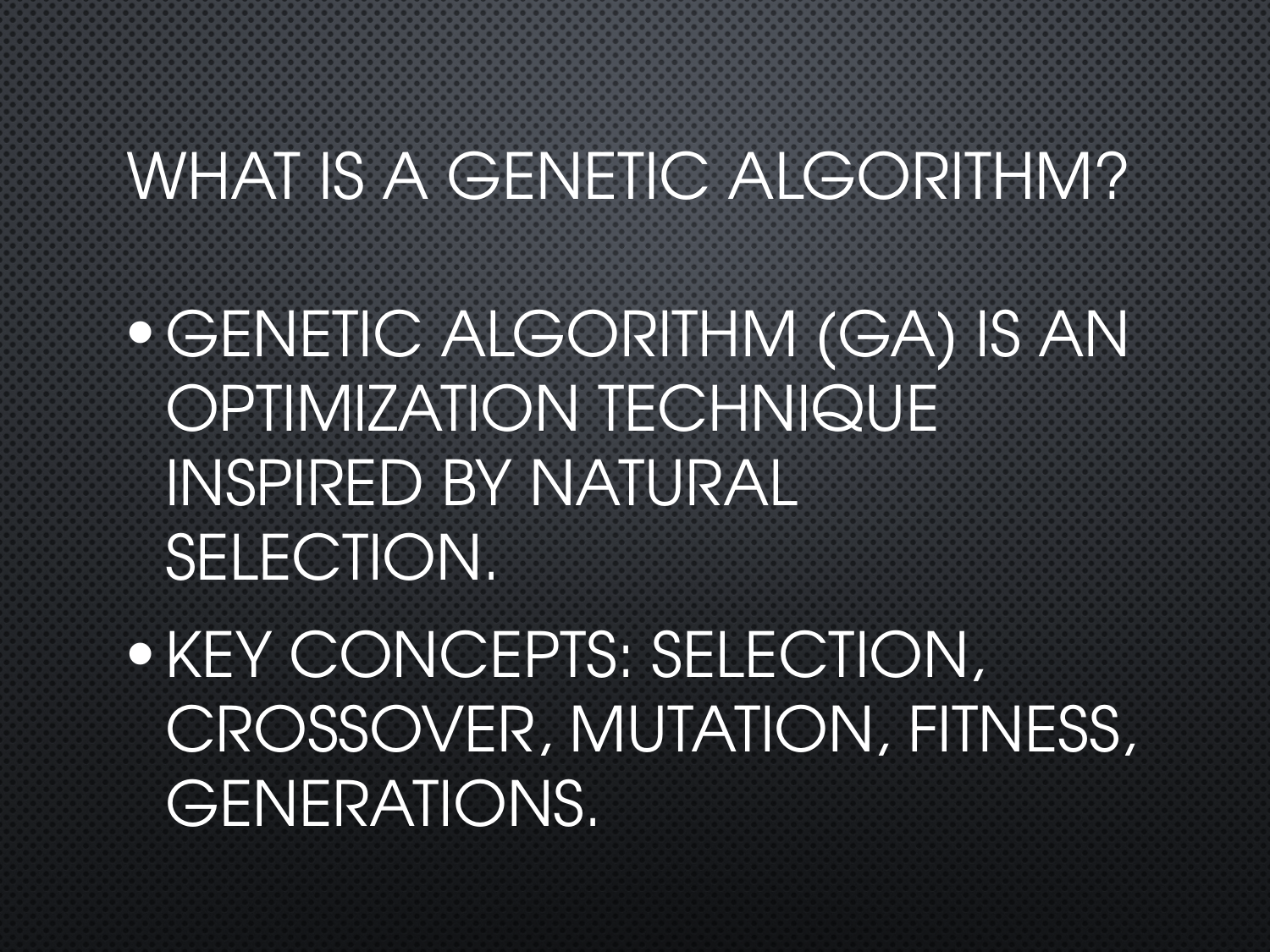

# What is a Genetic Algorithm?
Genetic Algorithm (GA) is an optimization technique inspired by natural selection.
Key concepts: Selection, Crossover, Mutation, Fitness, Generations.